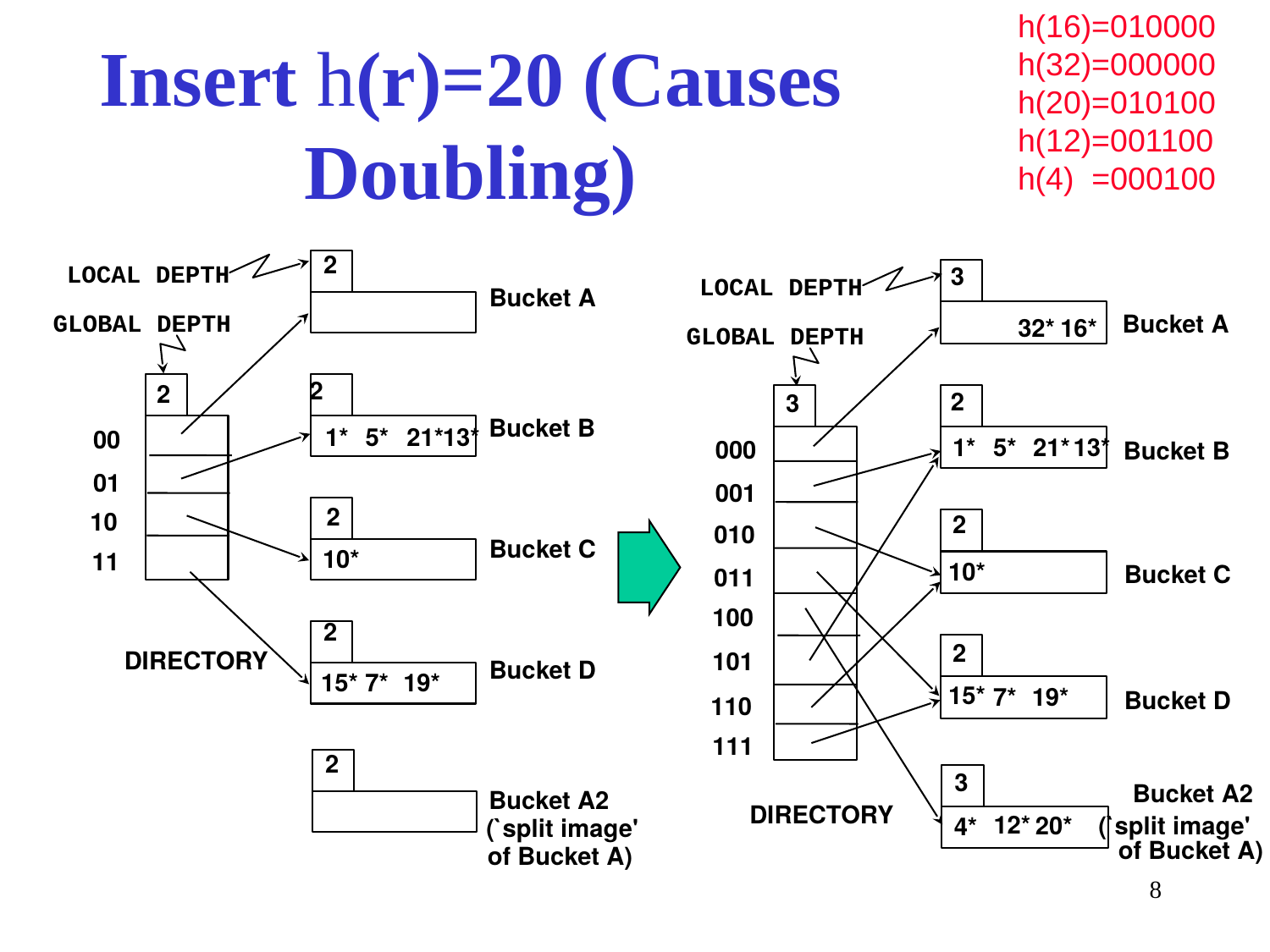

h(16)=010000
h(32)=000000
h(20)=010100
h(12)=001100
h(4)  =000100
# Insert h(r)=20 (Causes Doubling)
2

LOCAL DEPTH

3

LOCAL DEPTH

Bucket A

GLOBAL DEPTH

Bucket A
32*
16*

GLOBAL DEPTH

3

000

001

010

011

100

101
110

111
DIRECTORY

2
2

2

Bucket B

5*
21*
13*
1*
00
1*
5*
21*
13*

Bucket B

01

2

10
2

Bucket C

10*

11
10*

Bucket C

2

2

DIRECTORY
Bucket D
15*
7*
19*

15*
7*
19*

Bucket D

2

3

Bucket A2
Bucket A2

12*
20*
(`split image'
4*
(`split image'

of Bucket A)
of Bucket A)

8